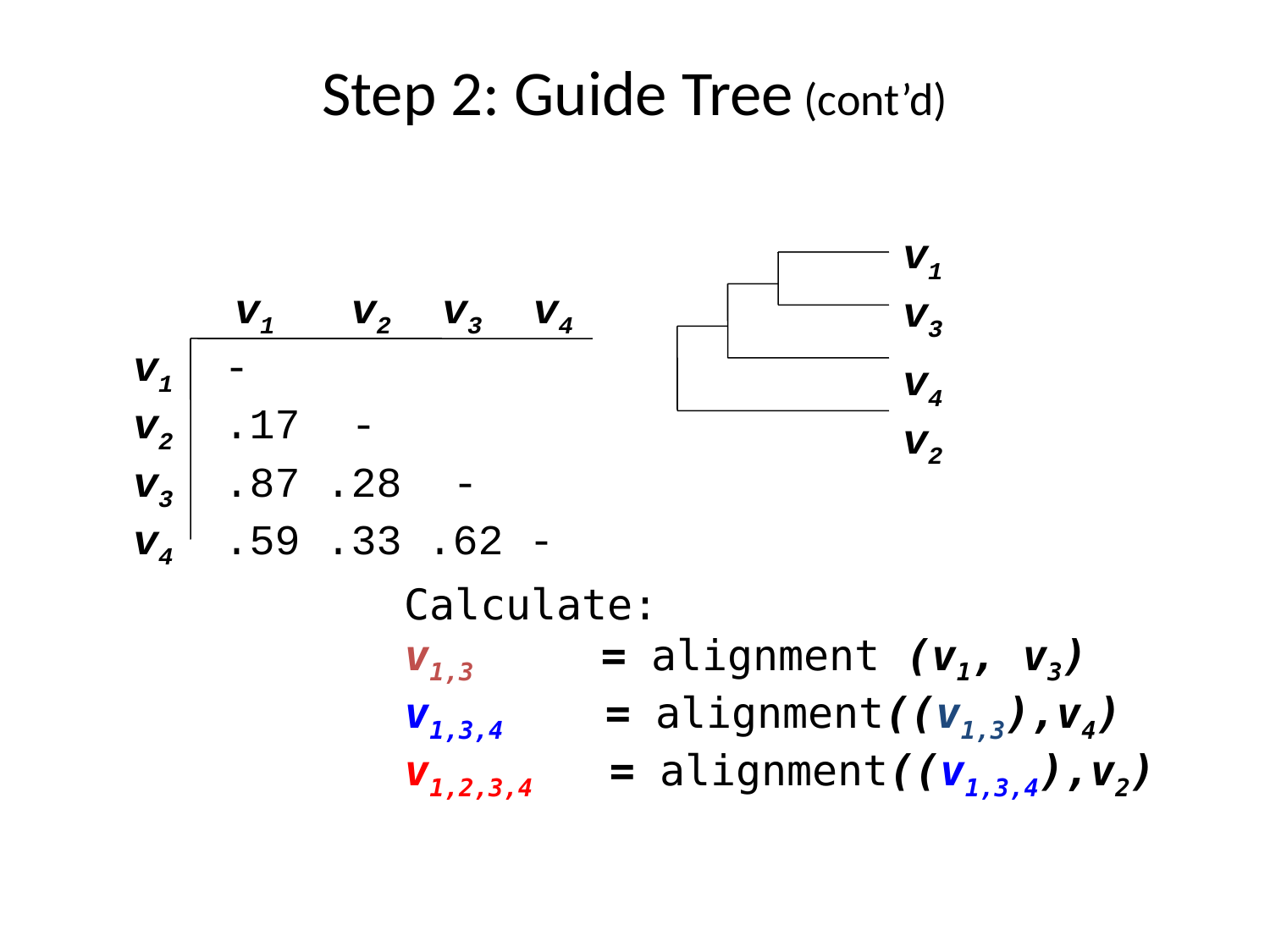

# Step 2: Guide Tree (cont’d)
v1
v3
v4
v2

    v1   v2  v3  v4
v1  -
v2  .17  -
v3  .87 .28  -
v4  .59 .33 .62 -

Calculate:
v1,3     = alignment (v1, v3)
v1,3,4    = alignment((v1,3),v4)
v1,2,3,4   = alignment((v1,3,4),v2)